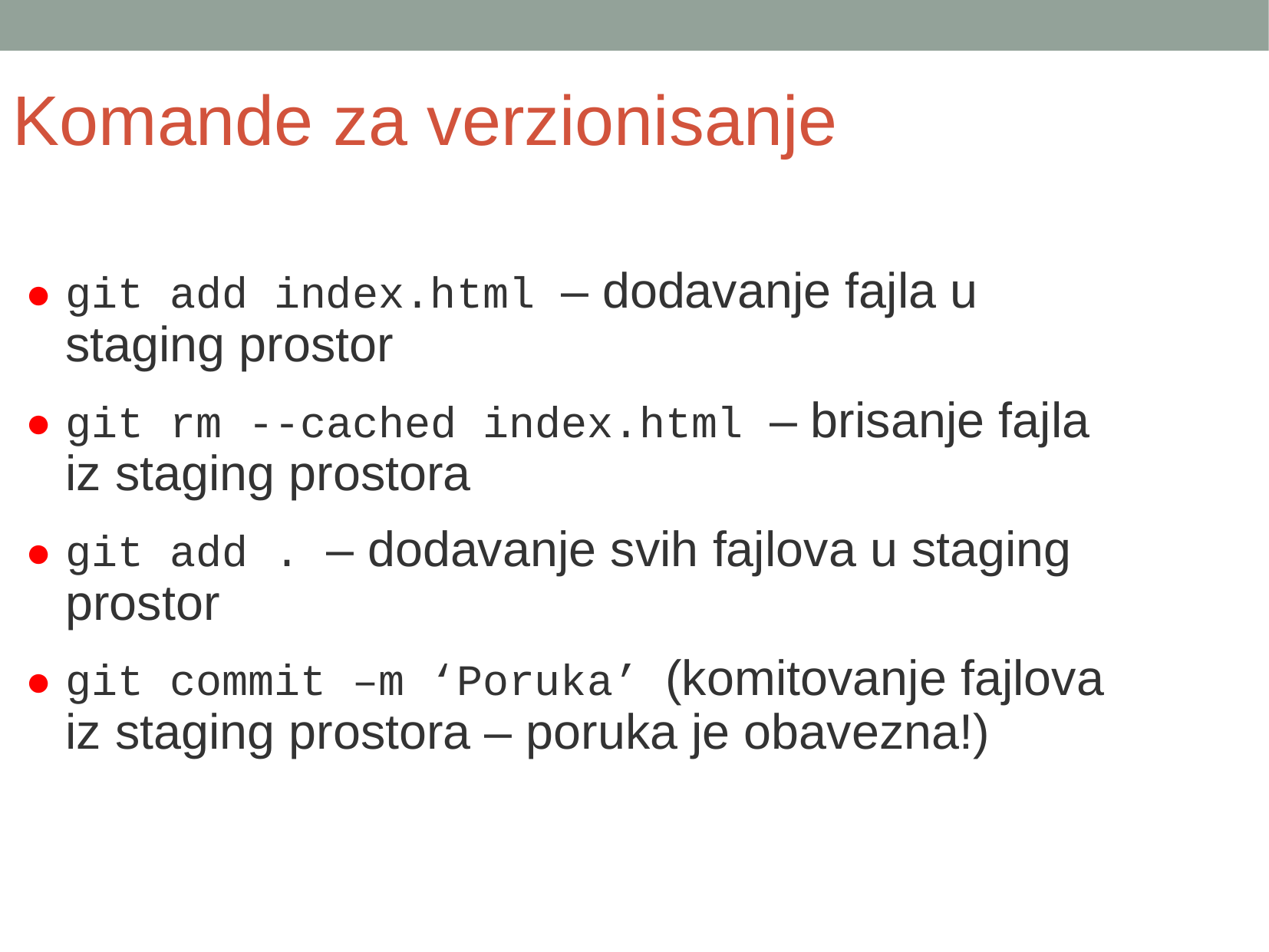

Komande za verzionisanje
git add index.html – dodavanje fajla u staging prostor
git rm --cached index.html – brisanje fajla iz staging prostora
git add . – dodavanje svih fajlova u staging prostor
git commit –m ‘Poruka’ (komitovanje fajlova iz staging prostora – poruka je obavezna!)